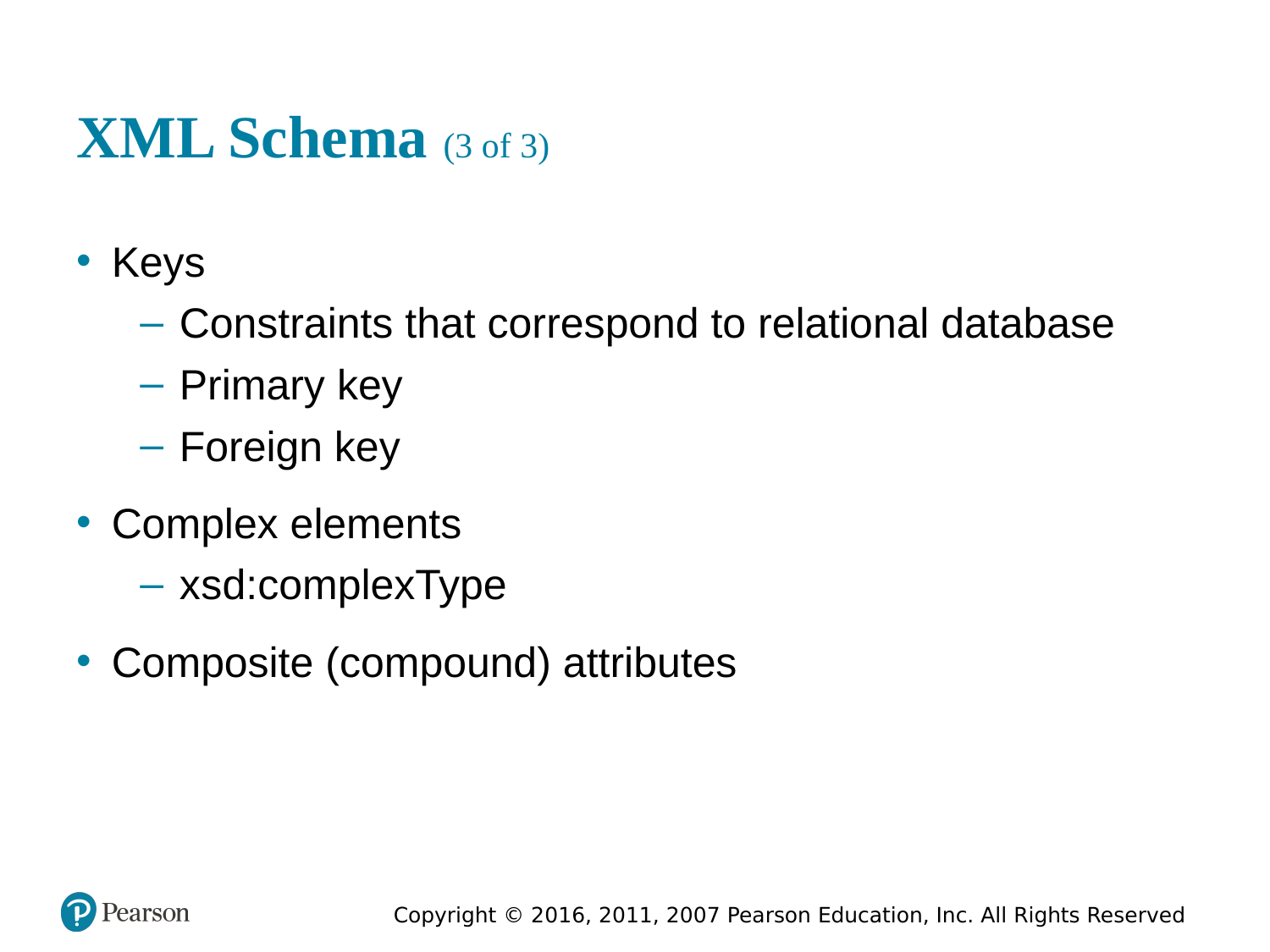

# X M L Schema (3 of 3)
Keys
Constraints that correspond to relational database
Primary key
Foreign key
Complex elements
x s d:complexType
Composite (compound) attributes